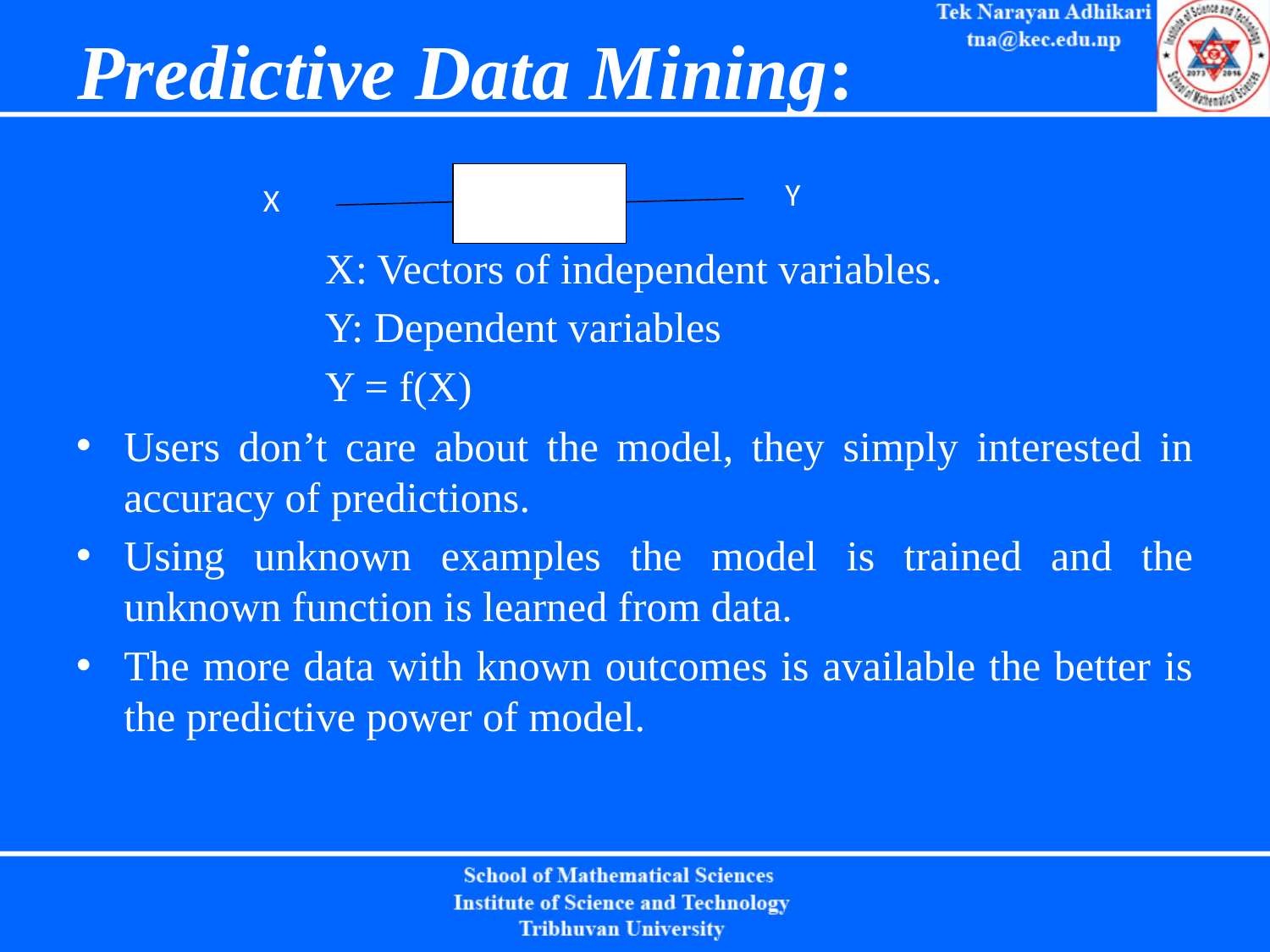

# Predictive Data Mining:

X: Vectors of independent variables.
Y: Dependent variables
Y = f(X)
Users don’t care about the model, they simply interested in accuracy of predictions.
Using unknown examples the model is trained and the unknown function is learned from data.
The more data with known outcomes is available the better is the predictive power of model.
Model
Y
X